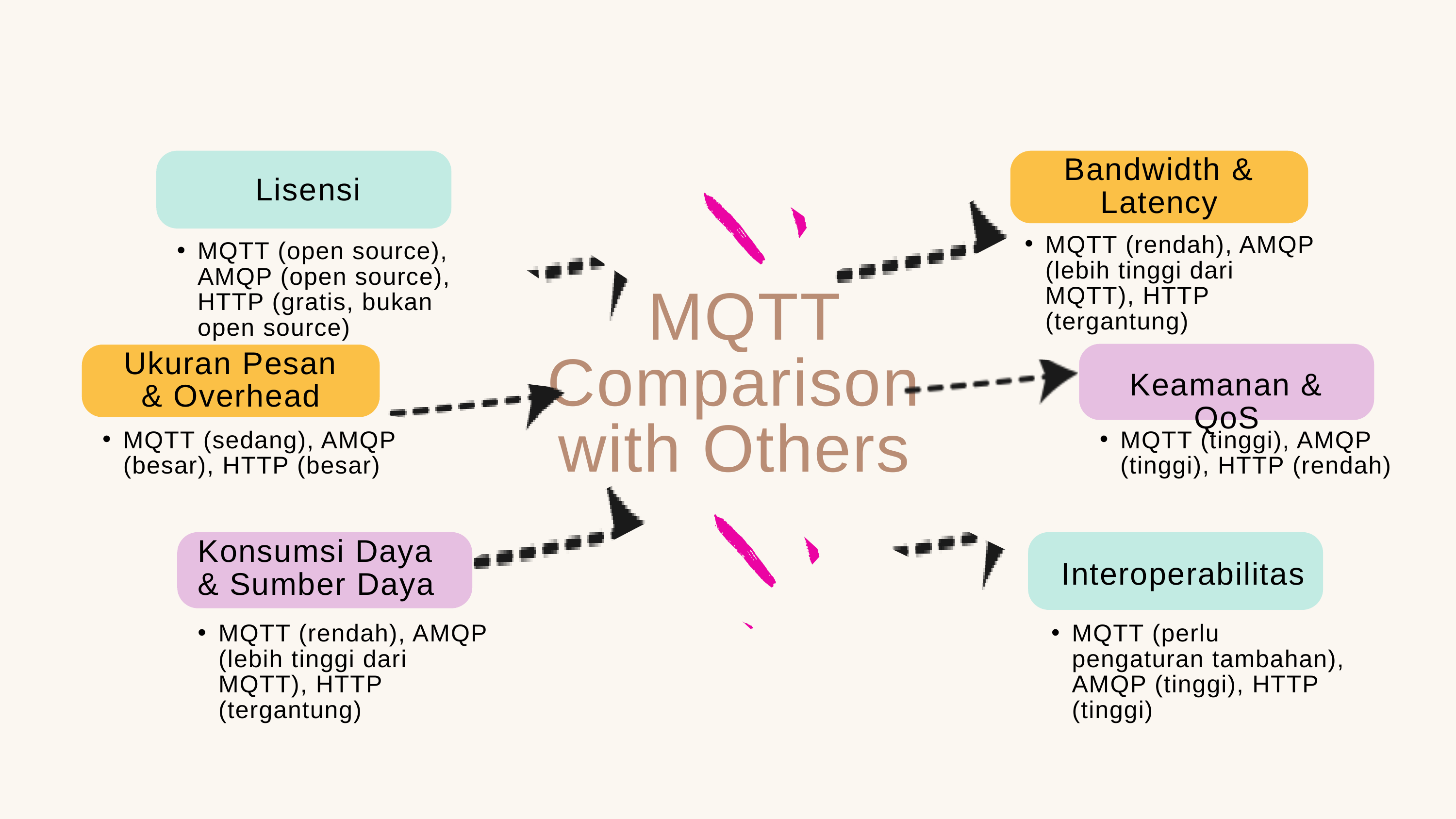

Bandwidth & Latency
Lisensi

MQTT (rendah), AMQP (lebih tinggi dari MQTT), HTTP (tergantung)
MQTT (open source), AMQP (open source), HTTP (gratis, bukan open source)

 MQTT Comparison with Others

Ukuran Pesan & Overhead

Keamanan & QoS

MQTT (sedang), AMQP (besar), HTTP (besar)
MQTT (tinggi), AMQP (tinggi), HTTP (rendah)

Konsumsi Daya & Sumber Daya
Interoperabilitas
MQTT (rendah), AMQP (lebih tinggi dari MQTT), HTTP (tergantung)
MQTT (perlu pengaturan tambahan), AMQP (tinggi), HTTP (tinggi)